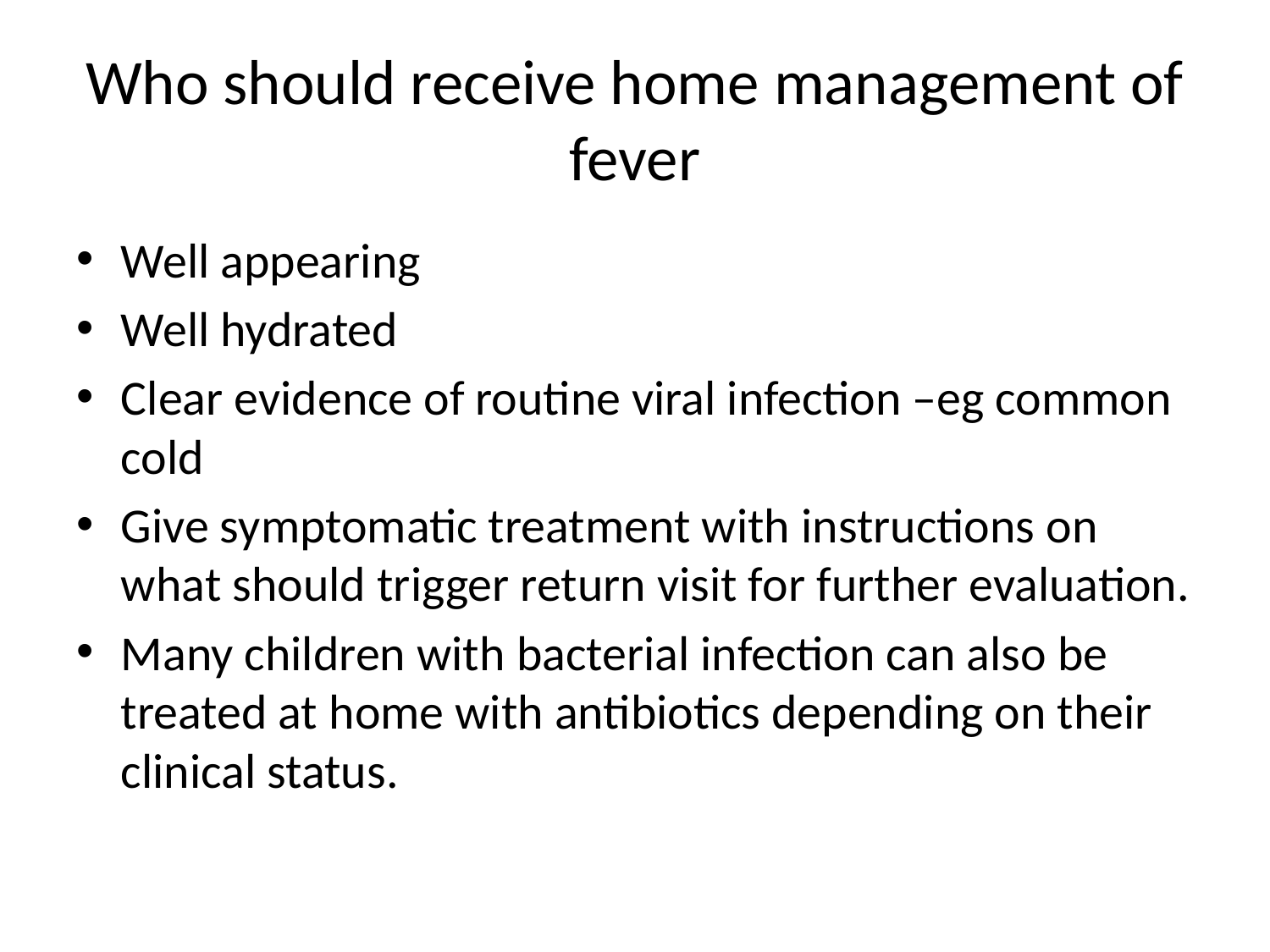

# Who should receive home management of fever
Well appearing
Well hydrated
Clear evidence of routine viral infection –eg common cold
Give symptomatic treatment with instructions on what should trigger return visit for further evaluation.
Many children with bacterial infection can also be treated at home with antibiotics depending on their clinical status.